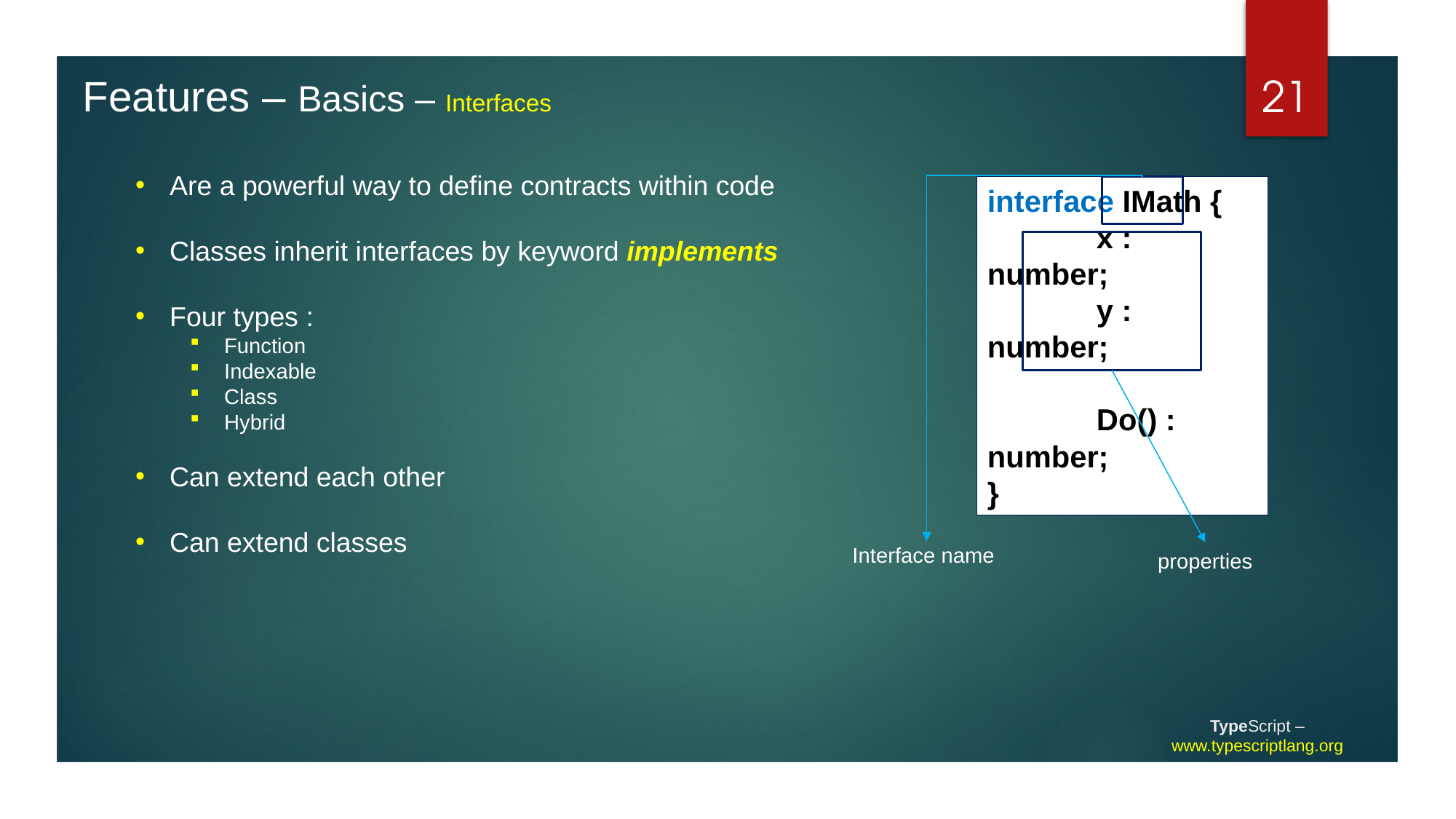

21
Features – Basics – Interfaces
Are a powerful way to define contracts within code

Classes inherit interfaces by keyword implements

Four types :
Function
Indexable
Class
Hybrid

Can extend each other

Can extend classes

interface IMath {
	x : number;
	y : number;

	Do() : number;
}

Interface name
properties
# TypeScript – www.typescriptlang.org